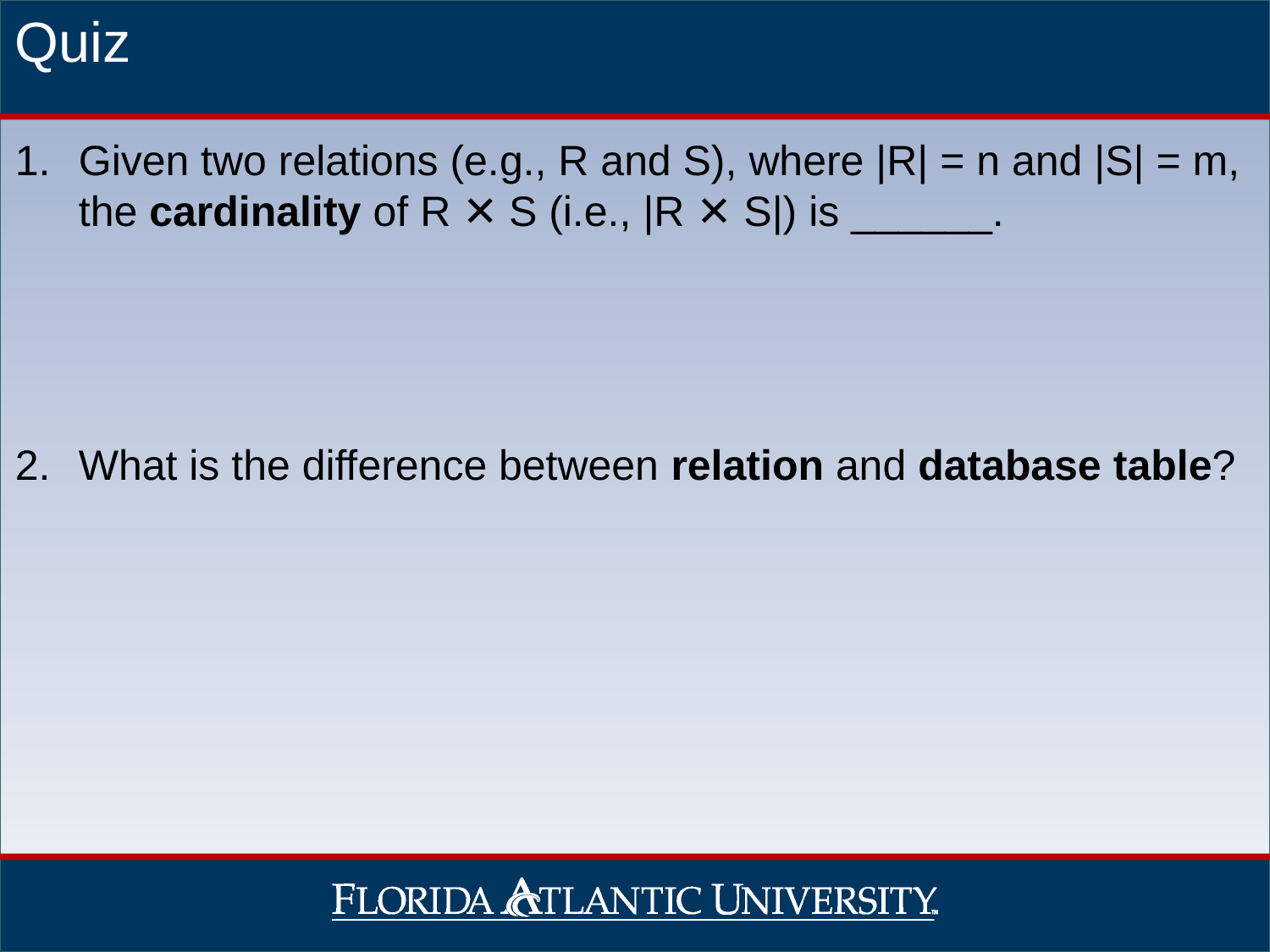

Quiz
Given two relations (e.g., R and S), where |R| = n and |S| = m, the cardinality of R ✕ S (i.e., |R ✕ S|) is ______.

What is the difference between relation and database table?